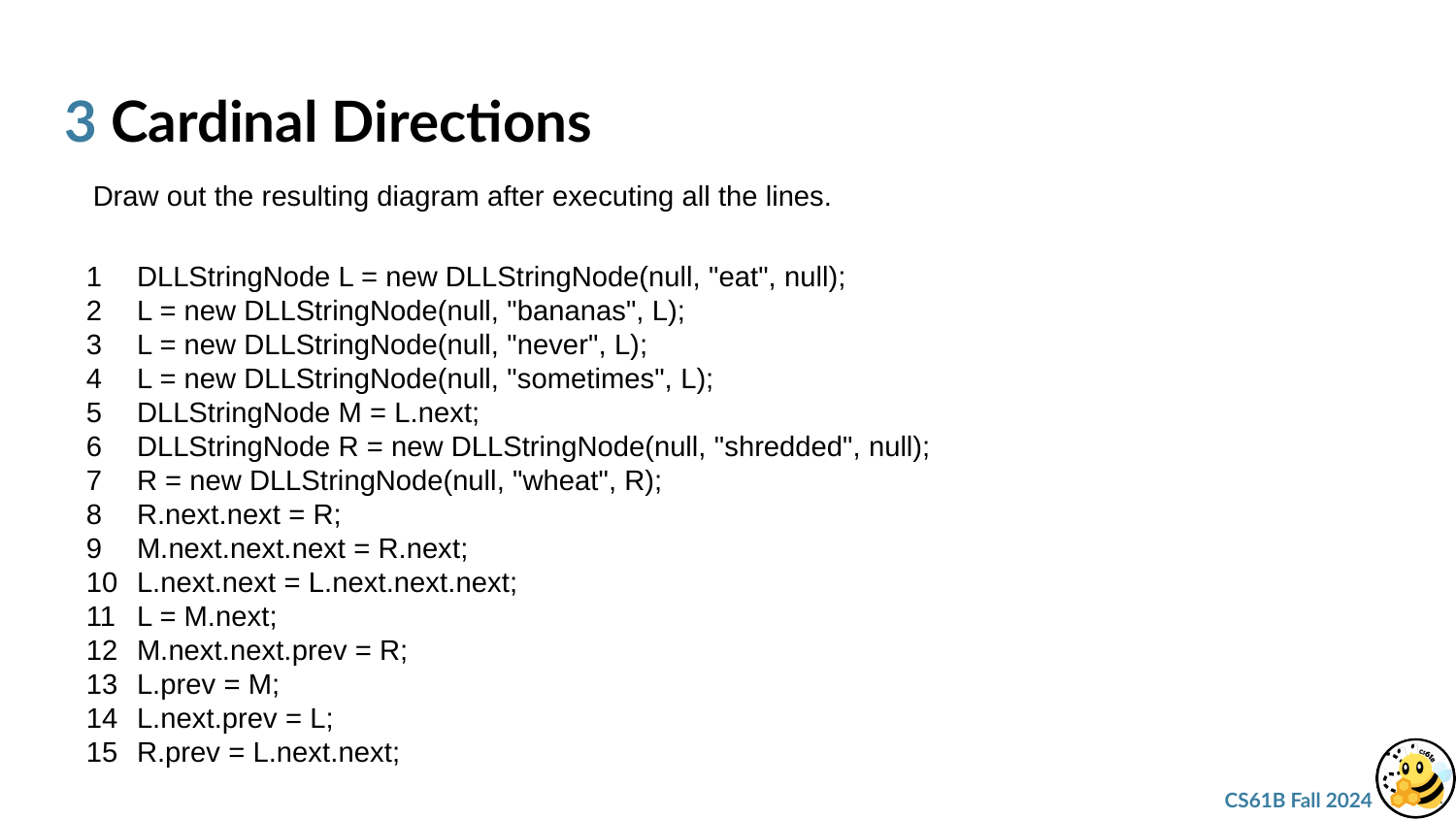

# 3 Cardinal Directions
Draw out the resulting diagram after executing all the lines.
DLLStringNode L = new DLLStringNode(null, "eat", null);
L = new DLLStringNode(null, "bananas", L);
L = new DLLStringNode(null, "never", L);
L = new DLLStringNode(null, "sometimes", L);
DLLStringNode M = L.next;
DLLStringNode R = new DLLStringNode(null, "shredded", null);
R = new DLLStringNode(null, "wheat", R);
R.next.next = R;
M.next.next.next = R.next;
L.next.next = L.next.next.next;
L = M.next;
M.next.next.prev = R;
L.prev = M;
L.next.prev = L;
R.prev = L.next.next;